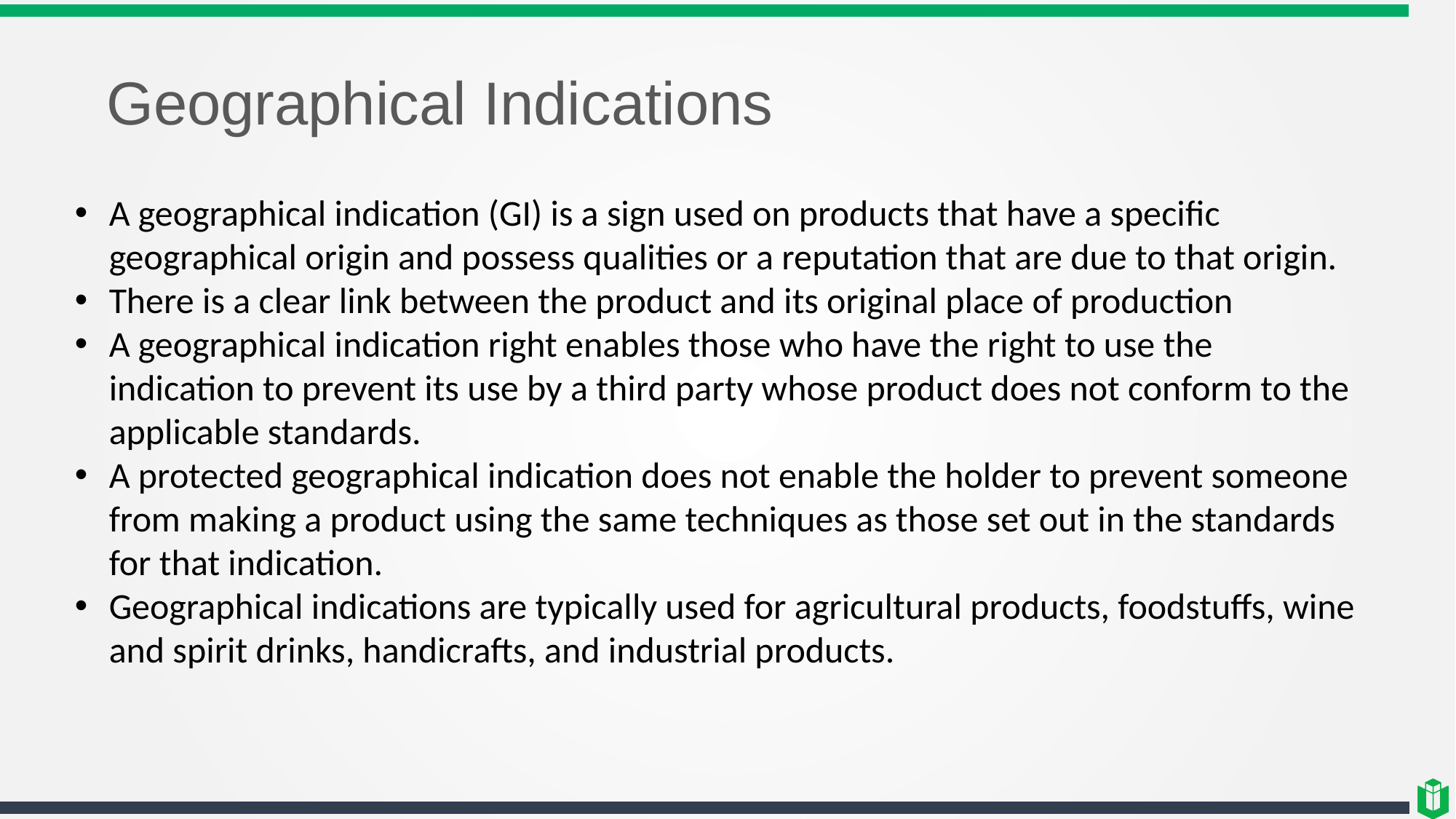

# Geographical Indications
A geographical indication (GI) is a sign used on products that have a specific geographical origin and possess qualities or a reputation that are due to that origin.
There is a clear link between the product and its original place of production
A geographical indication right enables those who have the right to use the indication to prevent its use by a third party whose product does not conform to the applicable standards.
A protected geographical indication does not enable the holder to prevent someone from making a product using the same techniques as those set out in the standards for that indication.
Geographical indications are typically used for agricultural products, foodstuffs, wine and spirit drinks, handicrafts, and industrial products.